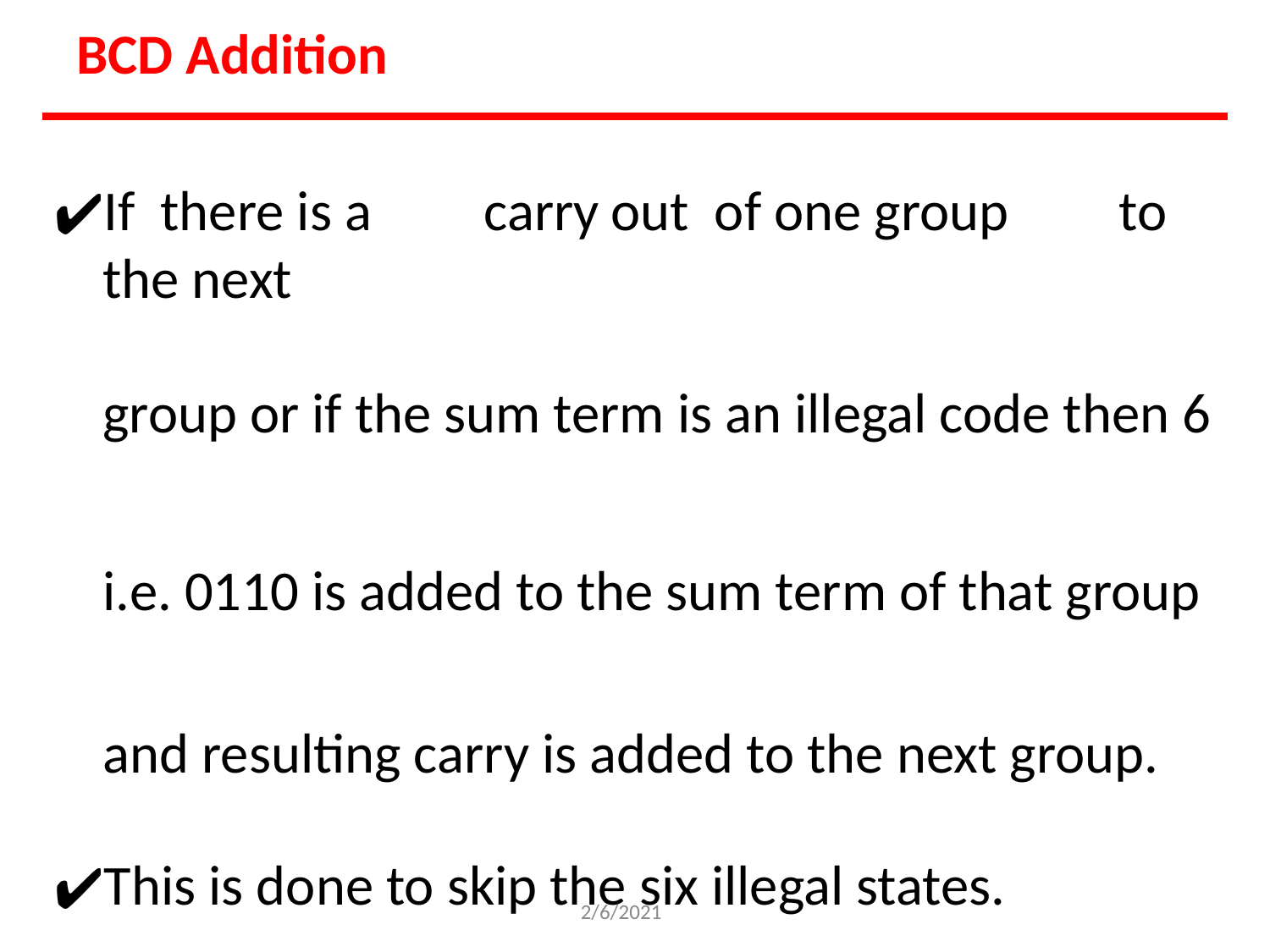

# BCD Addition

If  there is a	carry	out  of one group	to the next

group or if the sum term is an illegal code then 6
i.e. 0110 is added to the sum term of that group  and resulting carry is added to the next group.

This is done to skip the six illegal states.
2/6/2021